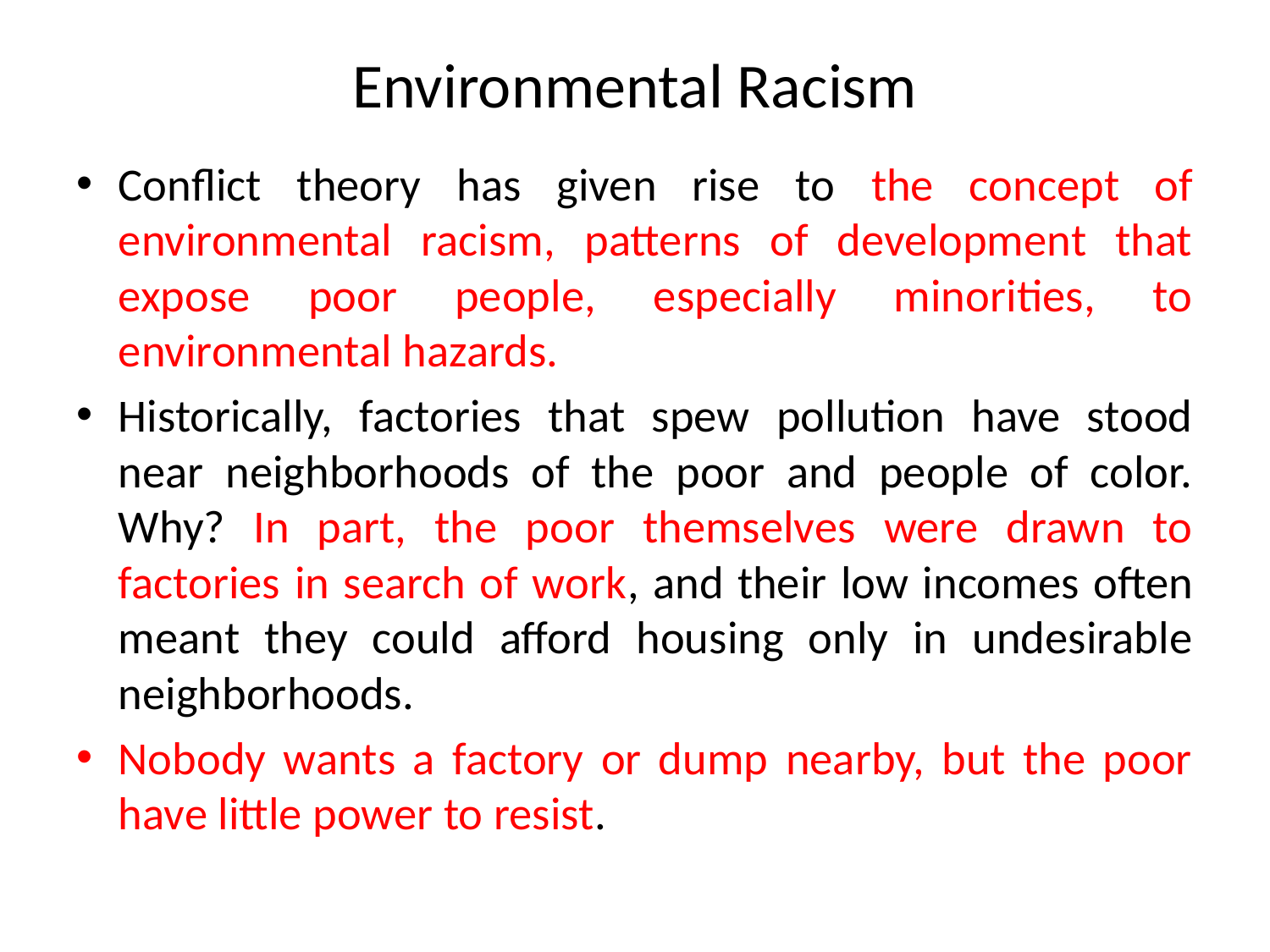

# Environmental Racism
Conflict theory has given rise to the concept of environmental racism, patterns of development that expose poor people, especially minorities, to environmental hazards.
Historically, factories that spew pollution have stood near neighborhoods of the poor and people of color. Why? In part, the poor themselves were drawn to factories in search of work, and their low incomes often meant they could afford housing only in undesirable neighborhoods.
Nobody wants a factory or dump nearby, but the poor have little power to resist.